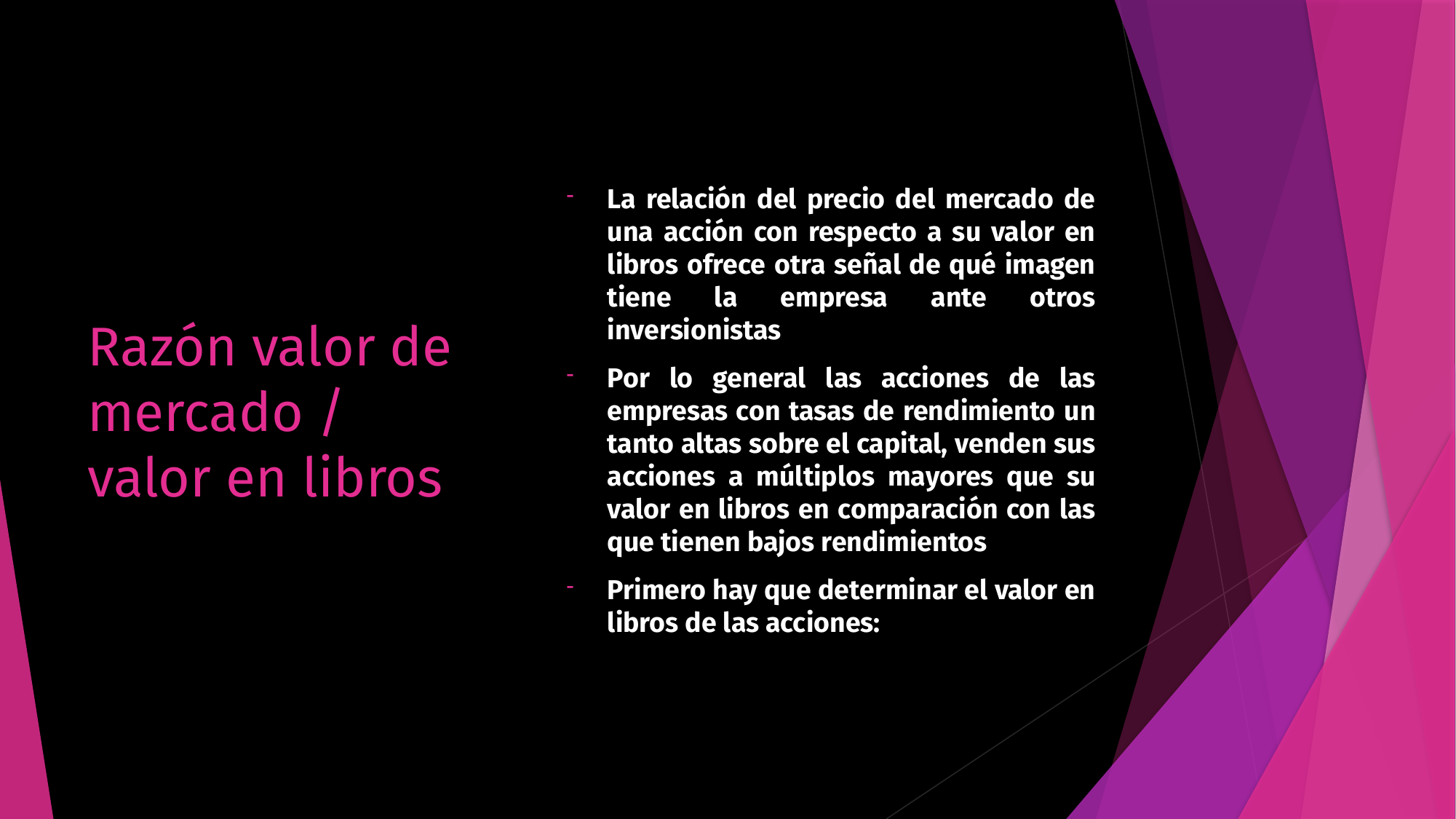

# Razón valor de mercado / valor en libros
La relación del precio del mercado de una acción con respecto a su valor en libros ofrece otra señal de qué imagen tiene la empresa ante otros inversionistas
Por lo general las acciones de las empresas con tasas de rendimiento un tanto altas sobre el capital, venden sus acciones a múltiplos mayores que su valor en libros en comparación con las que tienen bajos rendimientos
Primero hay que determinar el valor en libros de las acciones: